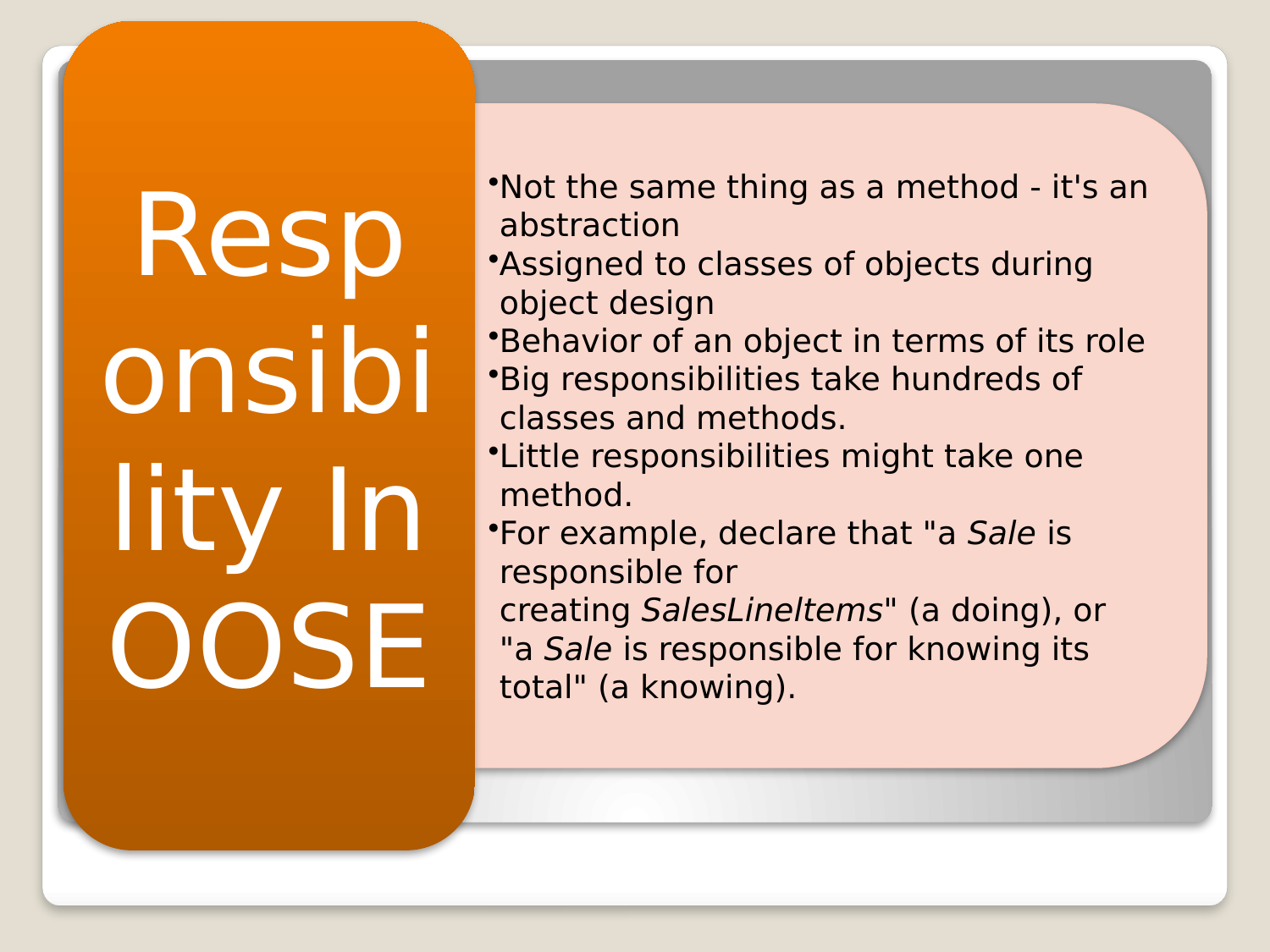

Responsibility In OOSE
Not the same thing as a method - it's an abstraction
Assigned to classes of objects during object design
Behavior of an object in terms of its role
Big responsibilities take hundreds of classes and methods.
Little responsibilities might take one method.
For example, declare that "a Sale is responsible for creating SalesLineltems" (a doing), or "a Sale is responsible for knowing its total" (a knowing).